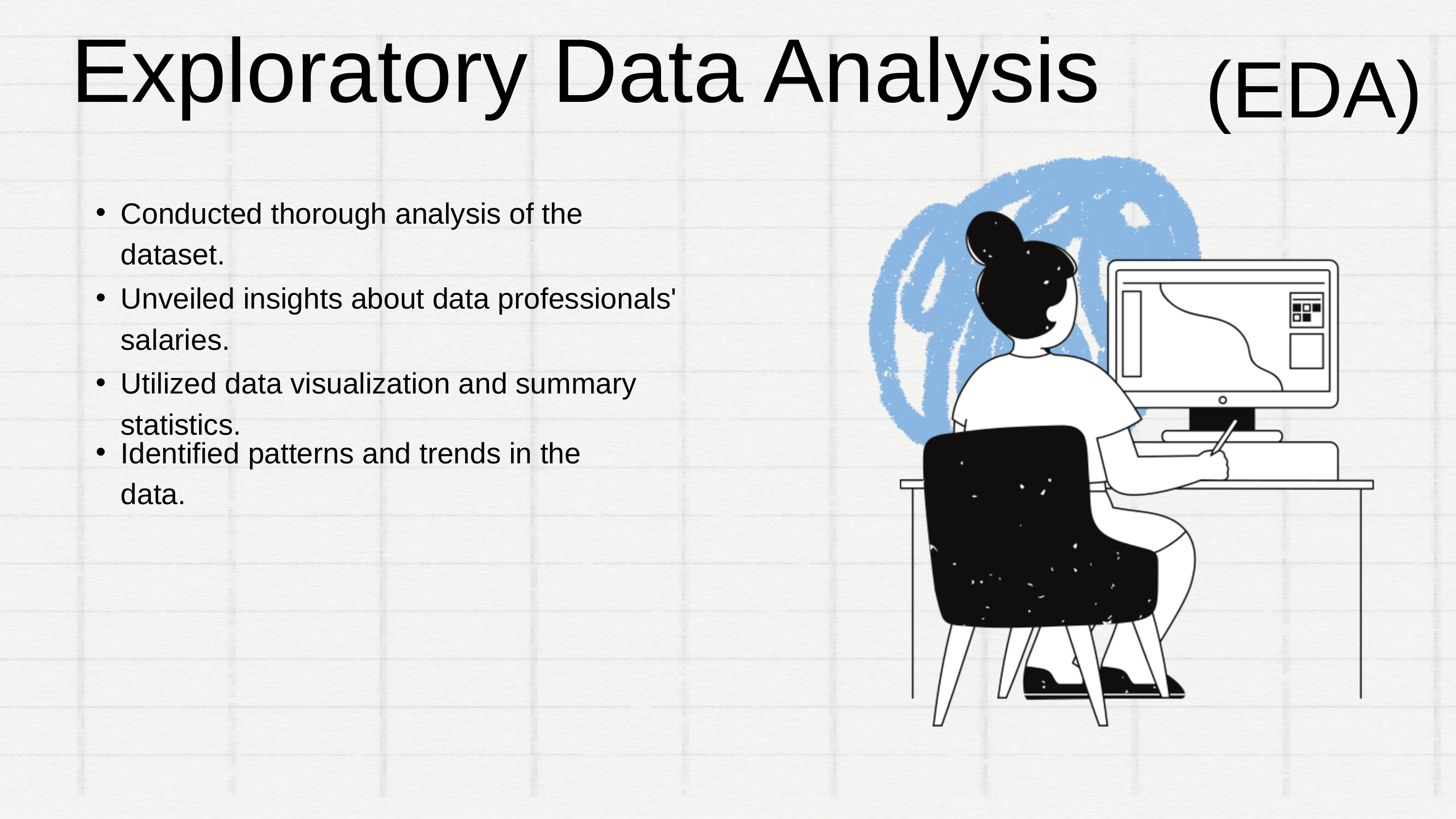

(EDA)
Exploratory Data Analysis

Conducted thorough analysis of the dataset.

Unveiled insights about data professionals' salaries.
Utilized data visualization and summary statistics.
Identified patterns and trends in the data.